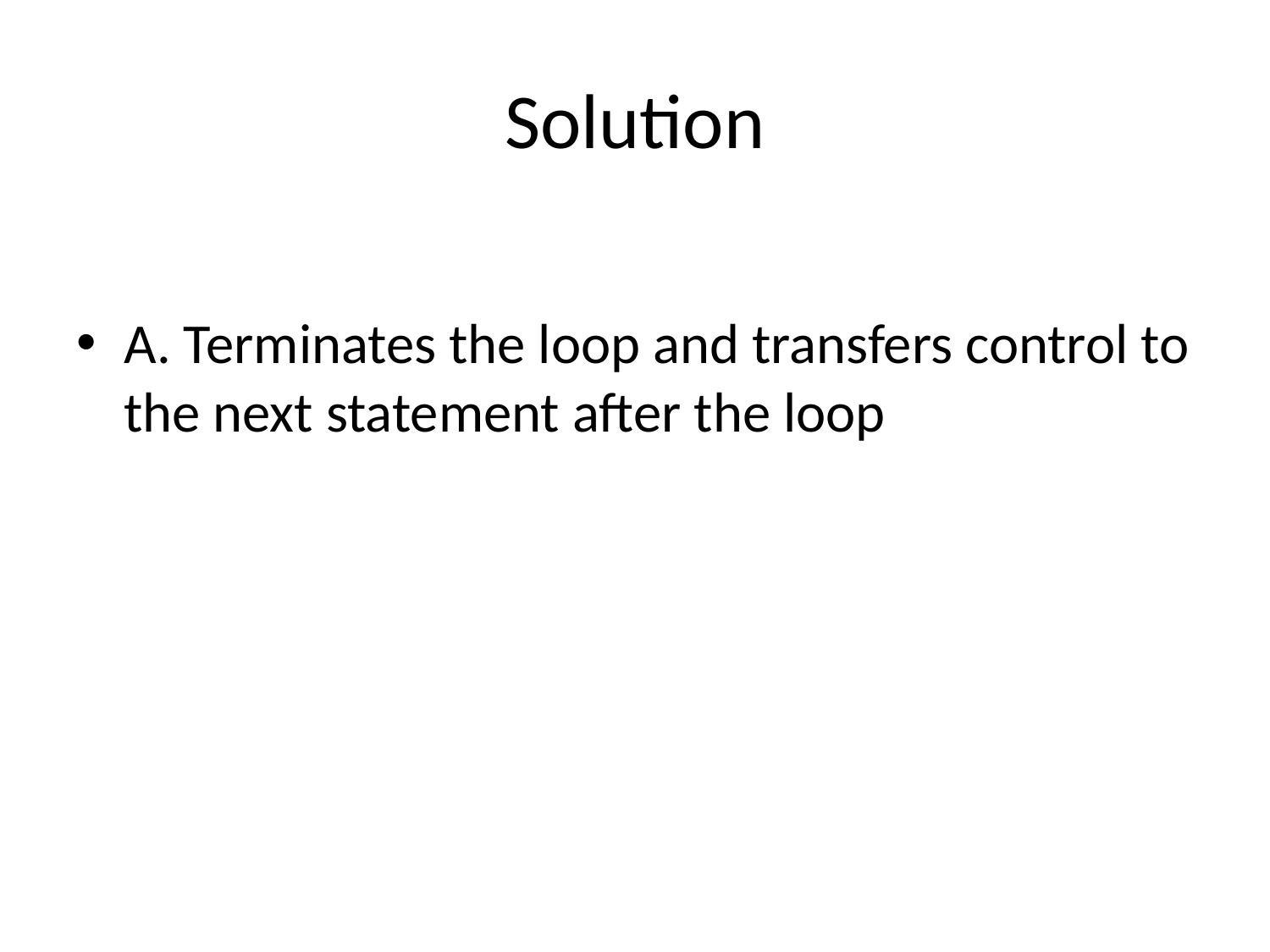

# Solution

A. Terminates the loop and transfers control to the next statement after the loop